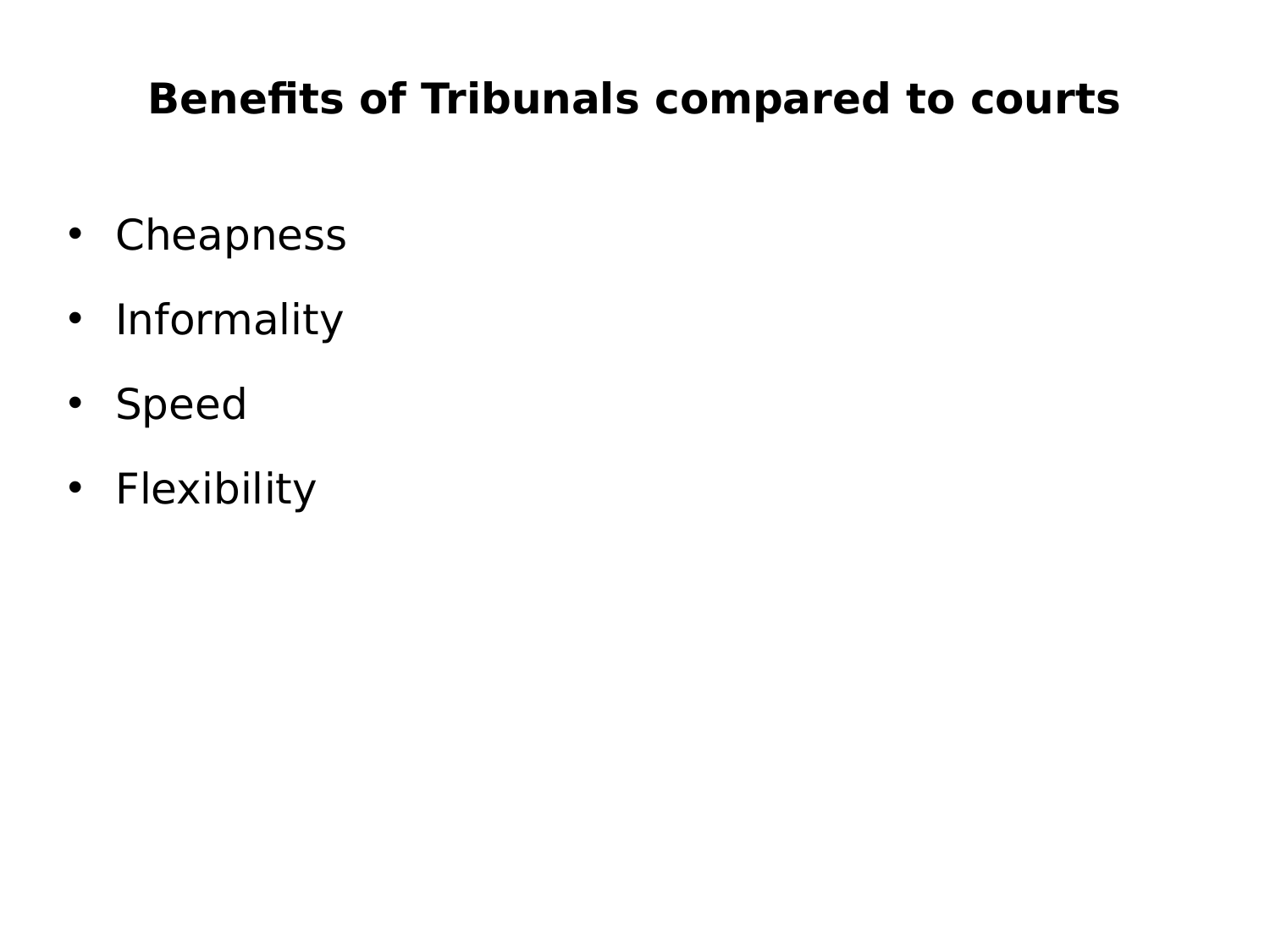

# Benefits of Tribunals compared to courts
Cheapness
Informality
Speed
Flexibility